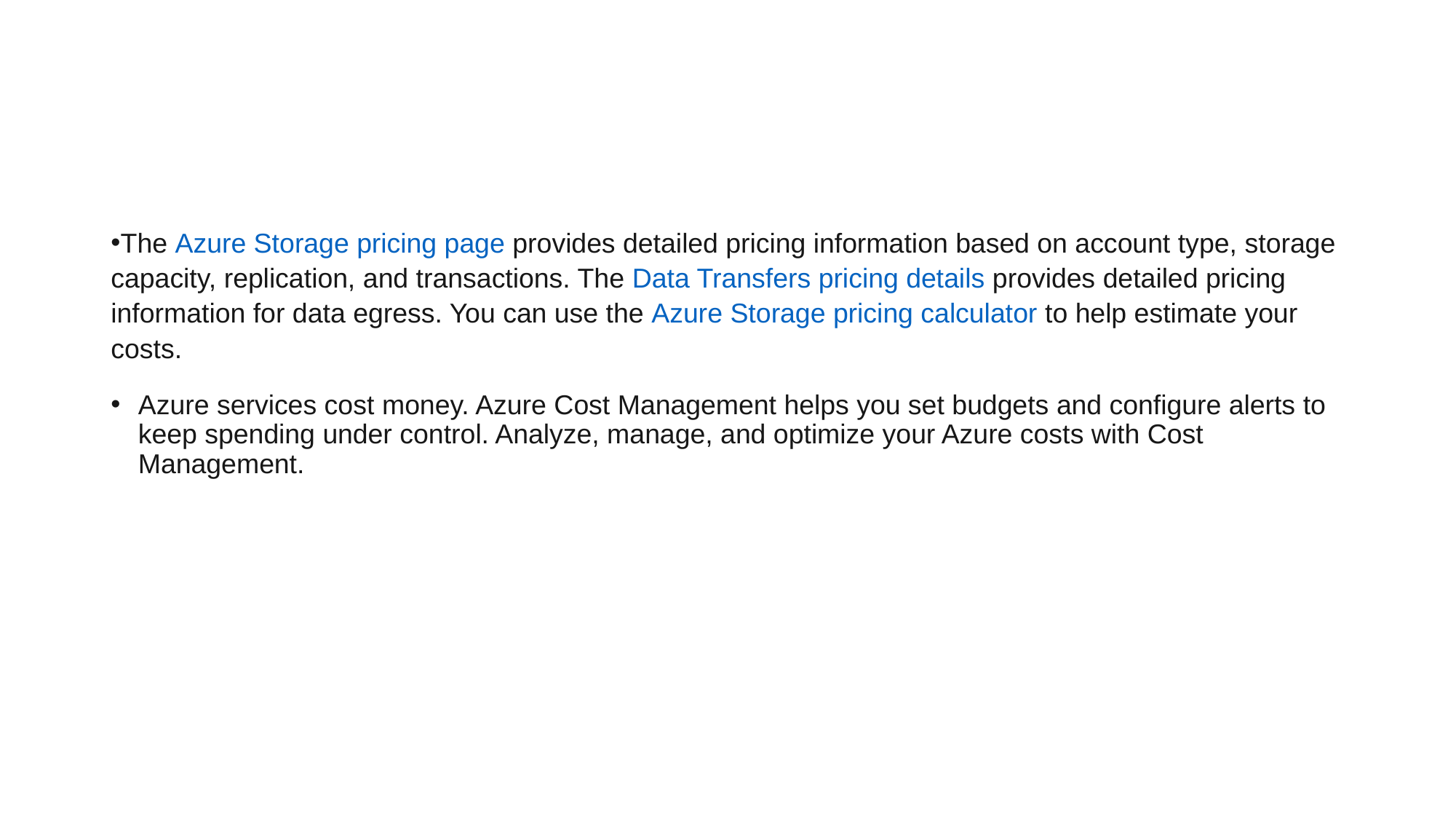

#
The Azure Storage pricing page provides detailed pricing information based on account type, storage capacity, replication, and transactions. The Data Transfers pricing details provides detailed pricing information for data egress. You can use the Azure Storage pricing calculator to help estimate your costs.
Azure services cost money. Azure Cost Management helps you set budgets and configure alerts to keep spending under control. Analyze, manage, and optimize your Azure costs with Cost Management.